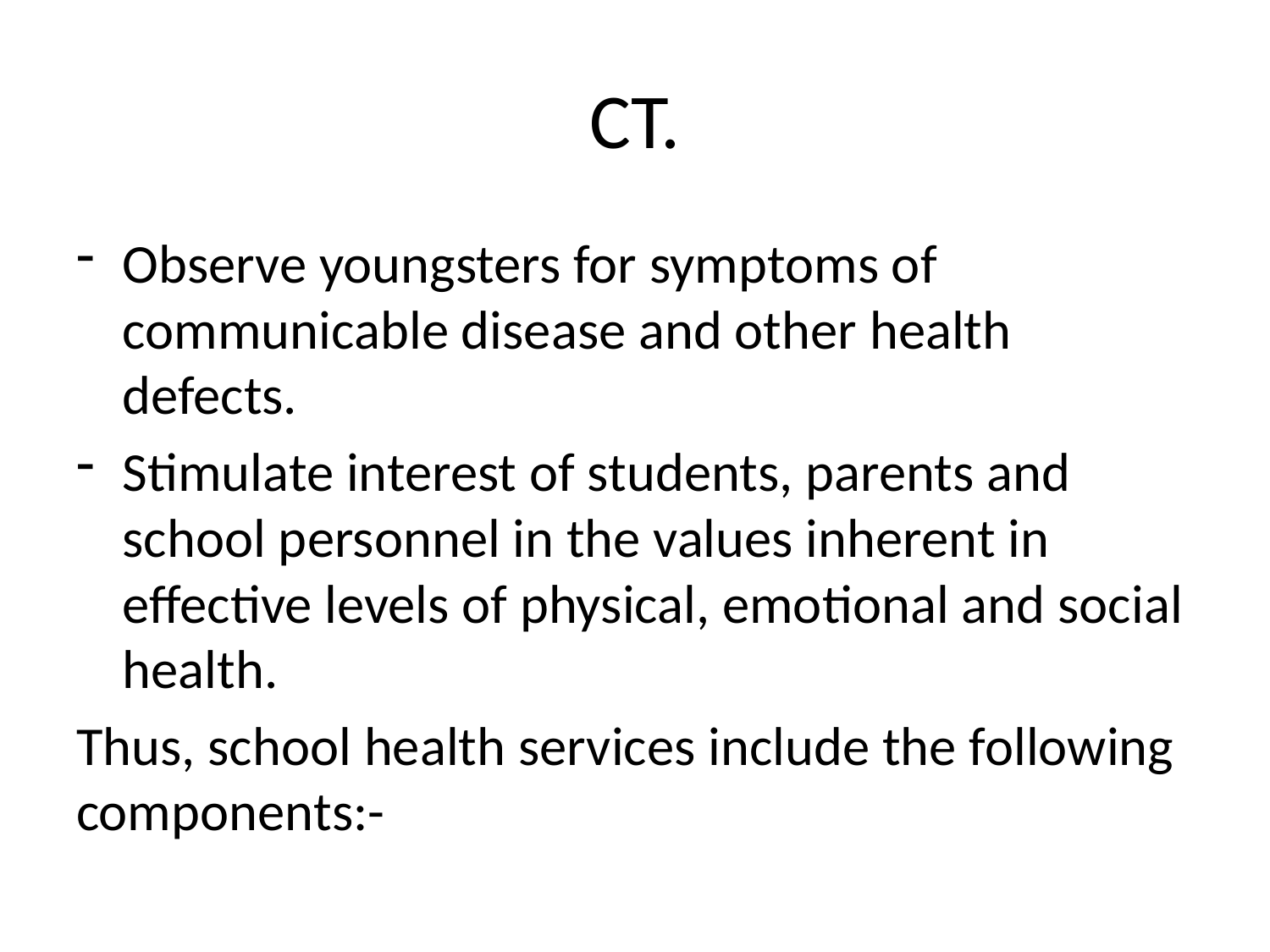

# CT.
Observe youngsters for symptoms of communicable disease and other health defects.
Stimulate interest of students, parents and school personnel in the values inherent in effective levels of physical, emotional and social health.
Thus, school health services include the following components:-